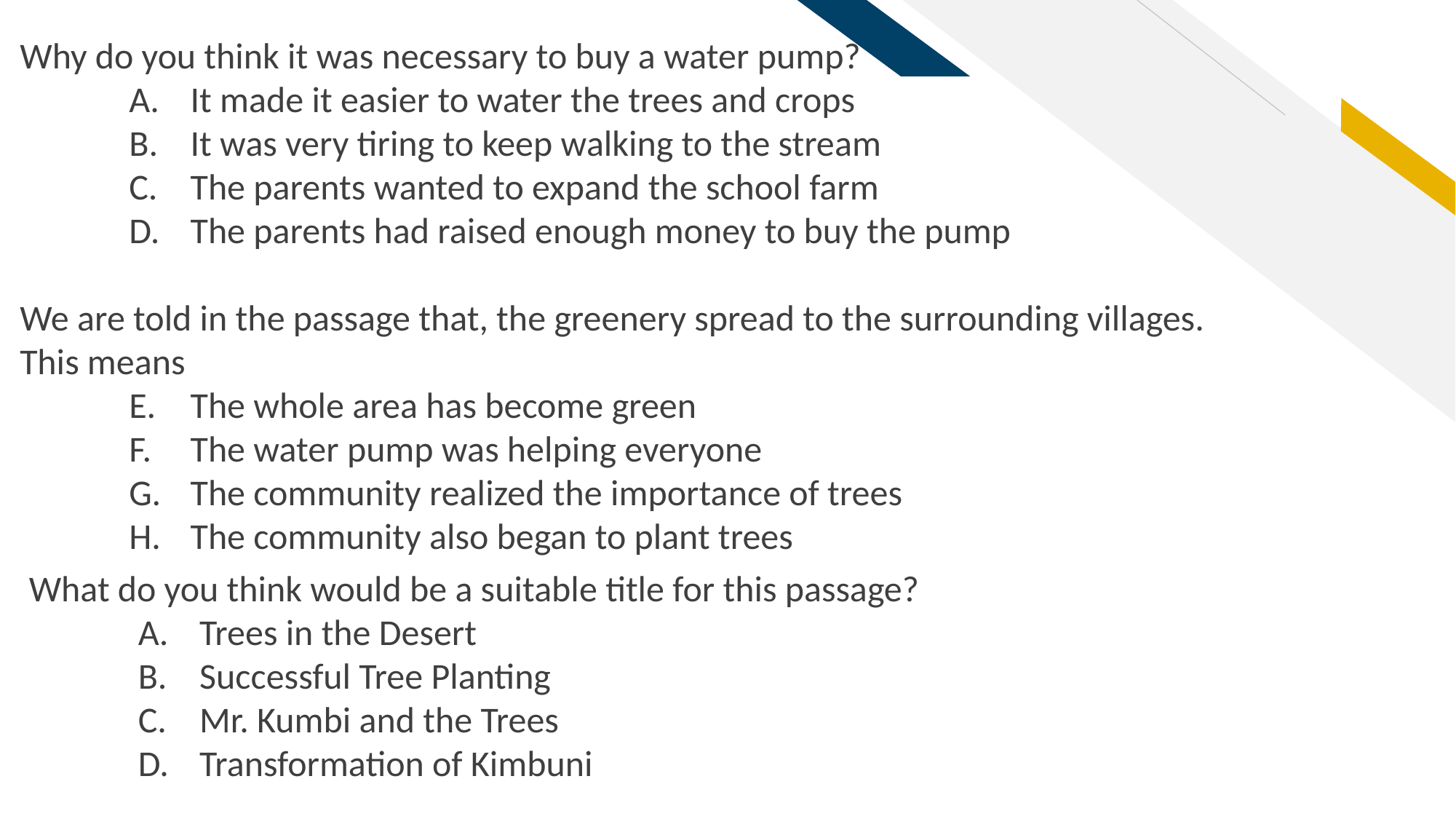

Why do you think it was necessary to buy a water pump?
It made it easier to water the trees and crops
It was very tiring to keep walking to the stream
The parents wanted to expand the school farm
The parents had raised enough money to buy the pump

We are told in the passage that, the greenery spread to the surrounding villages. This means
The whole area has become green
The water pump was helping everyone
The community realized the importance of trees
The community also began to plant trees
What do you think would be a suitable title for this passage?
Trees in the Desert
Successful Tree Planting
Mr. Kumbi and the Trees
Transformation of Kimbuni